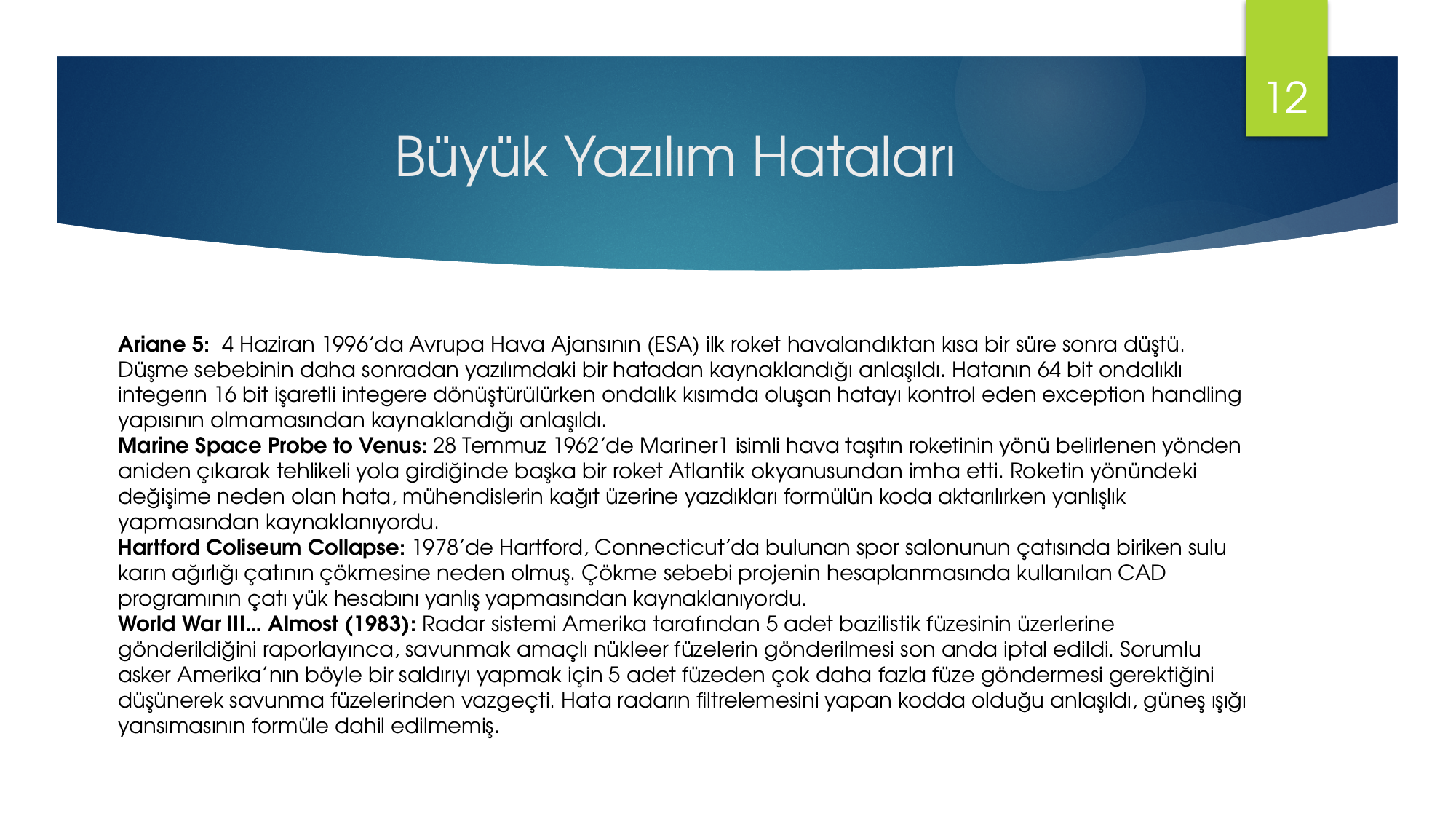

12
# Büyük Yazılım Hataları
Ariane 5:  4 Haziran 1996’da Avrupa Hava Ajansının (ESA) ilk roket havalandıktan kısa bir süre sonra düştü. Düşme sebebinin daha sonradan yazılımdaki bir hatadan kaynaklandığı anlaşıldı. Hatanın 64 bit ondalıklı integerın 16 bit işaretli integere dönüştürülürken ondalık kısımda oluşan hatayı kontrol eden exception handling yapısının olmamasından kaynaklandığı anlaşıldı.
Marine Space Probe to Venus: 28 Temmuz 1962’de Mariner1 isimli hava taşıtın roketinin yönü belirlenen yönden aniden çıkarak tehlikeli yola girdiğinde başka bir roket Atlantik okyanusundan imha etti. Roketin yönündeki değişime neden olan hata, mühendislerin kağıt üzerine yazdıkları formülün koda aktarılırken yanlışlık yapmasından kaynaklanıyordu.
Hartford Coliseum Collapse: 1978’de Hartford, Connecticut’da bulunan spor salonunun çatısında biriken sulu karın ağırlığı çatının çökmesine neden olmuş. Çökme sebebi projenin hesaplanmasında kullanılan CAD programının çatı yük hesabını yanlış yapmasından kaynaklanıyordu.
World War III… Almost (1983): Radar sistemi Amerika tarafından 5 adet bazilistik füzesinin üzerlerine gönderildiğini raporlayınca, savunmak amaçlı nükleer füzelerin gönderilmesi son anda iptal edildi. Sorumlu asker Amerika’nın böyle bir saldırıyı yapmak için 5 adet füzeden çok daha fazla füze göndermesi gerektiğini düşünerek savunma füzelerinden vazgeçti. Hata radarın filtrelemesini yapan kodda olduğu anlaşıldı, güneş ışığı yansımasının formüle dahil edilmemiş.